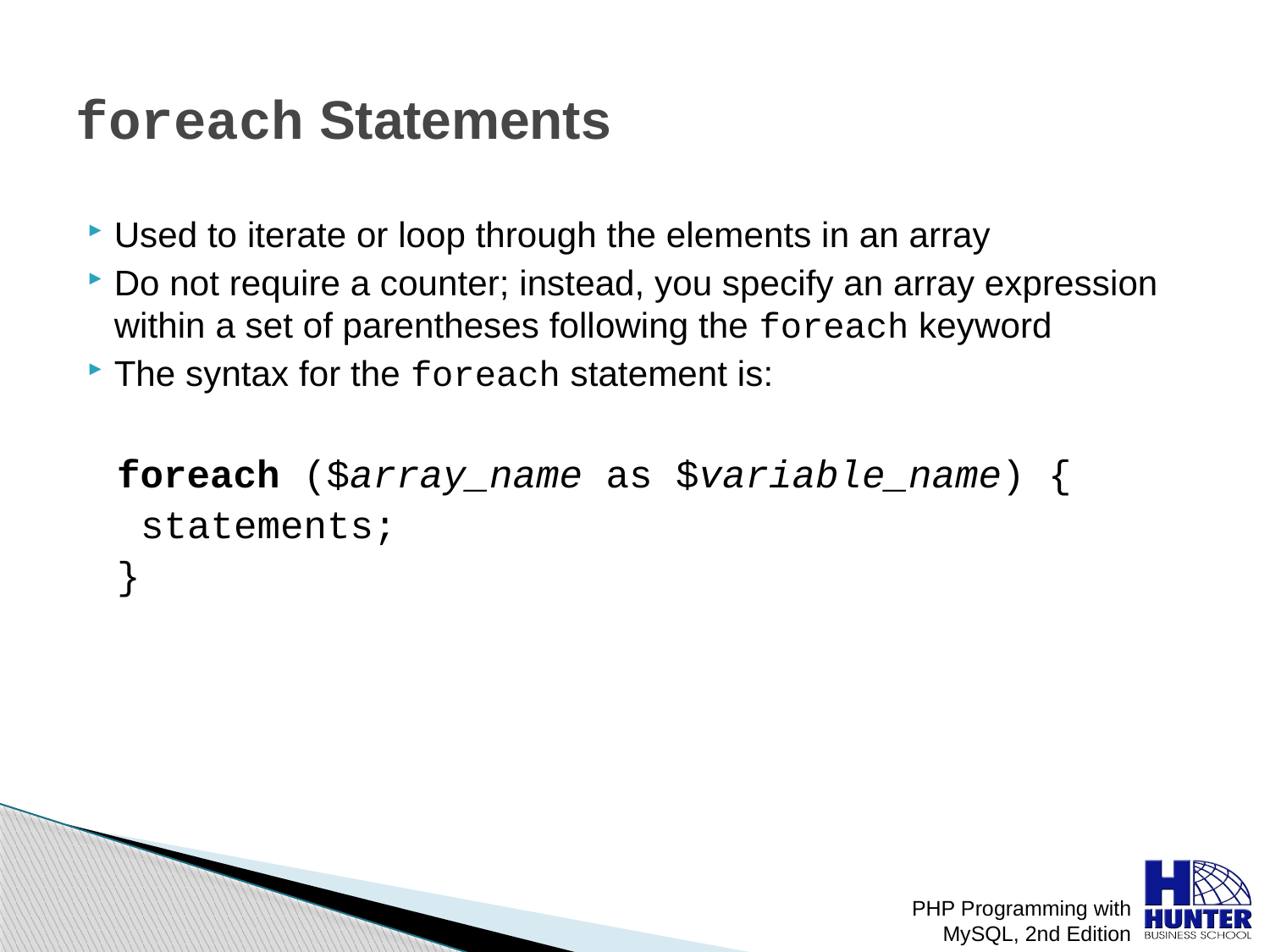

# foreach Statements
Used to iterate or loop through the elements in an array
Do not require a counter; instead, you specify an array expression within a set of parentheses following the foreach keyword
The syntax for the foreach statement is:

foreach ($array_name as $variable_name) {
	statements;
}
PHP Programming with MySQL, 2nd Edition